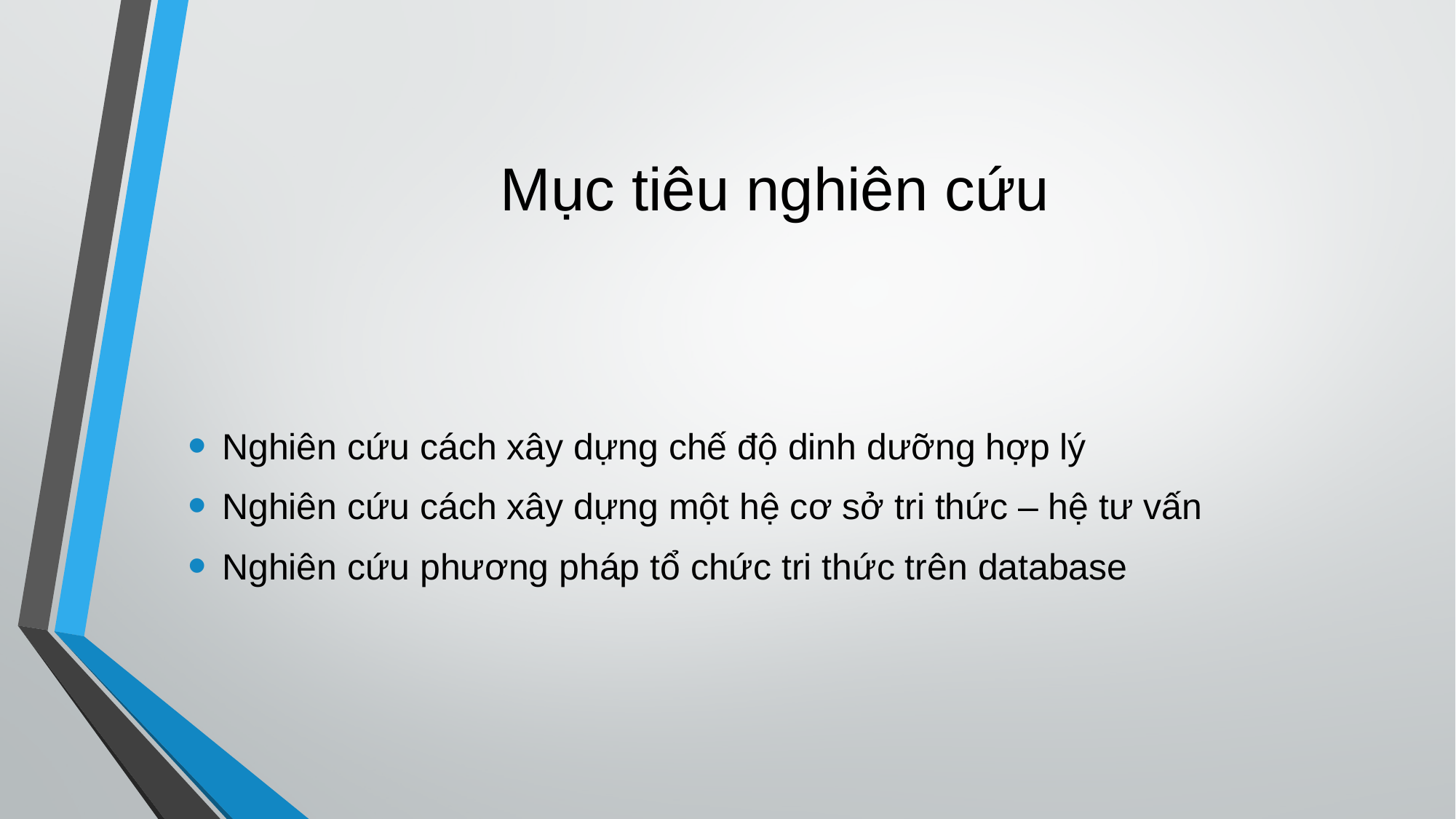

# Mục tiêu nghiên cứu
Nghiên cứu cách xây dựng chế độ dinh dưỡng hợp lý
Nghiên cứu cách xây dựng một hệ cơ sở tri thức – hệ tư vấn
Nghiên cứu phương pháp tổ chức tri thức trên database